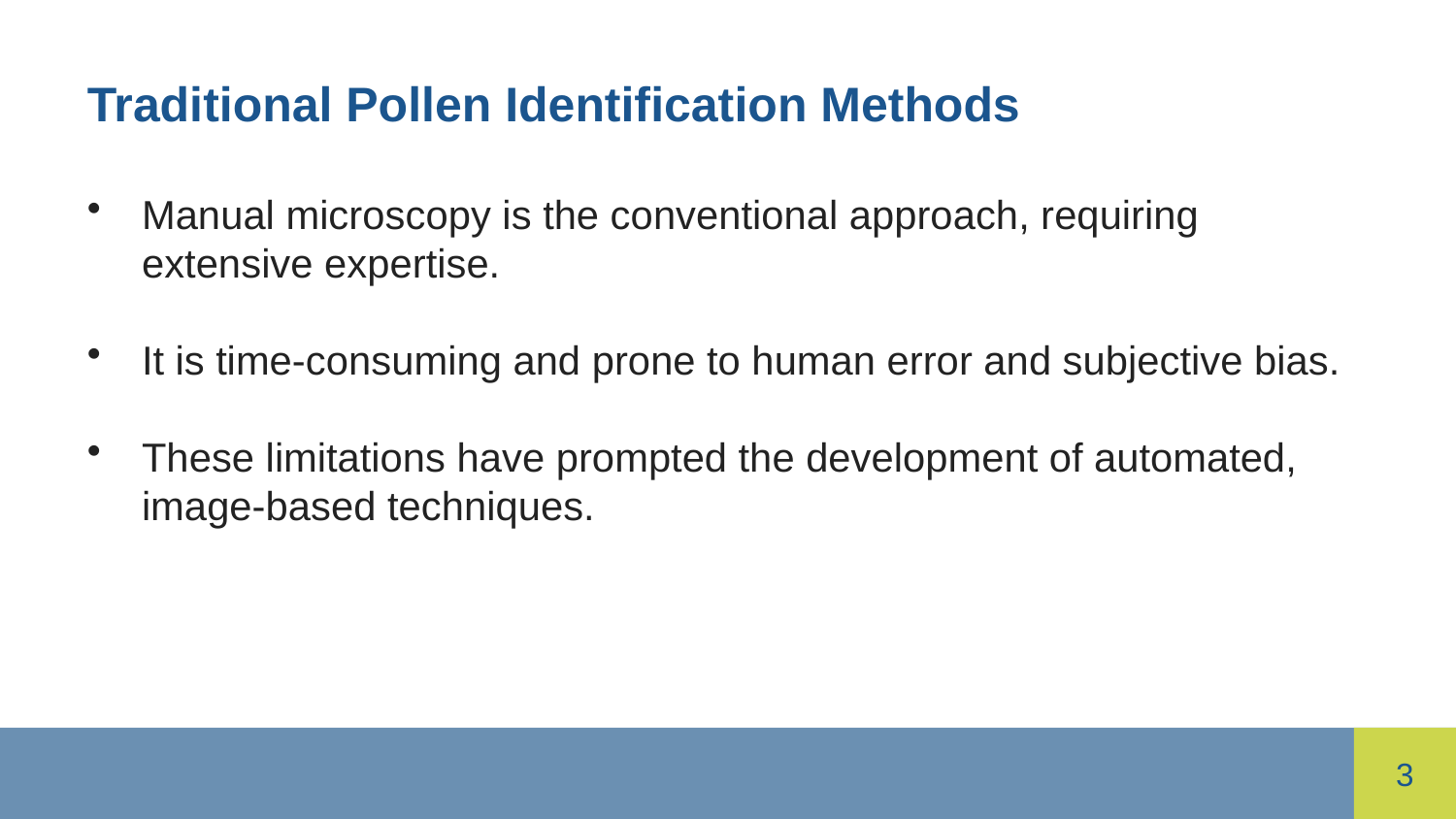

Traditional Pollen Identification Methods
Manual microscopy is the conventional approach, requiring extensive expertise.

It is time-consuming and prone to human error and subjective bias.

These limitations have prompted the development of automated, image-based techniques.

3